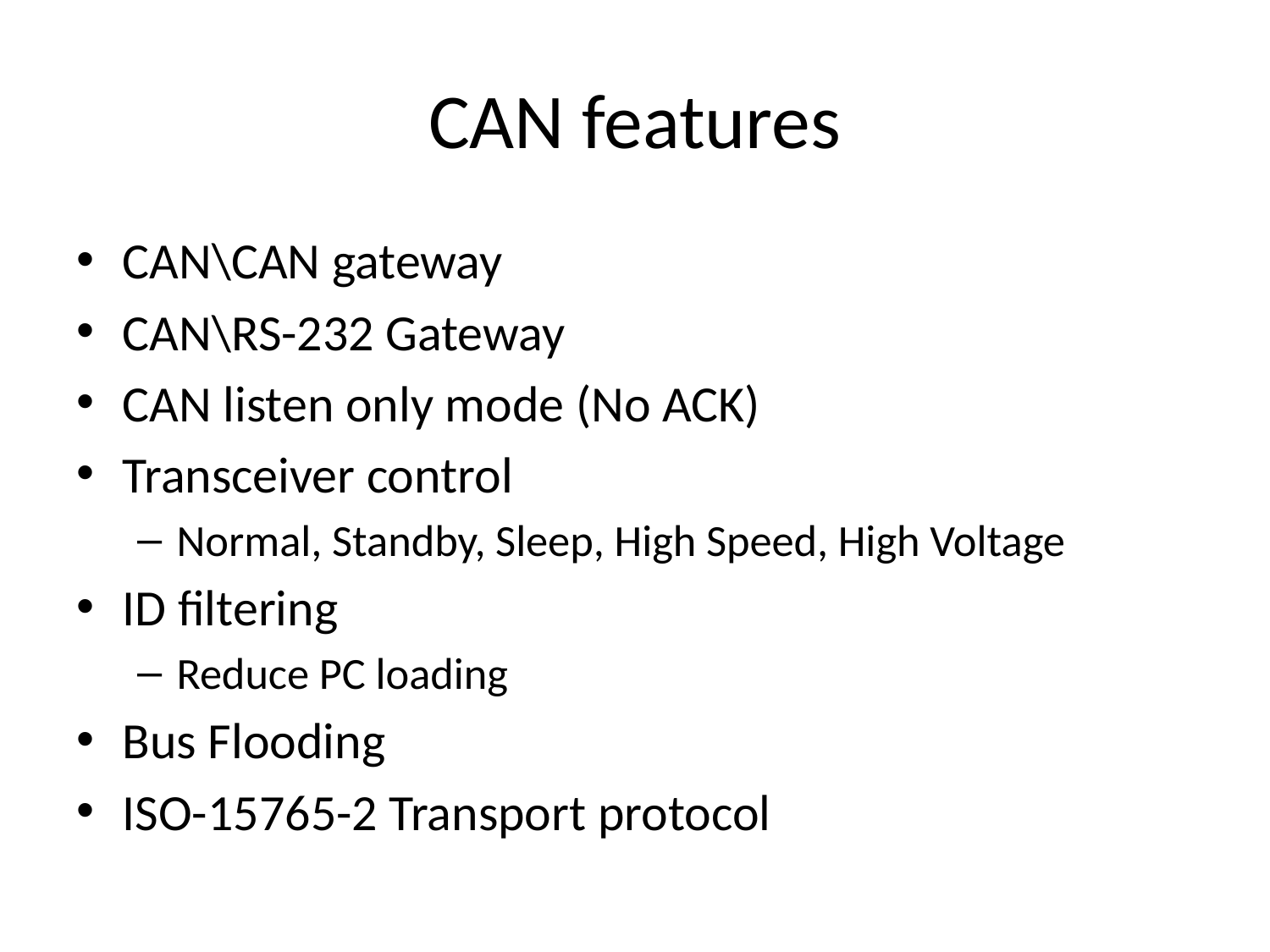

# CAN features
CAN\CAN gateway
CAN\RS-232 Gateway
CAN listen only mode (No ACK)
Transceiver control
Normal, Standby, Sleep, High Speed, High Voltage
ID filtering
Reduce PC loading
Bus Flooding
ISO-15765-2 Transport protocol